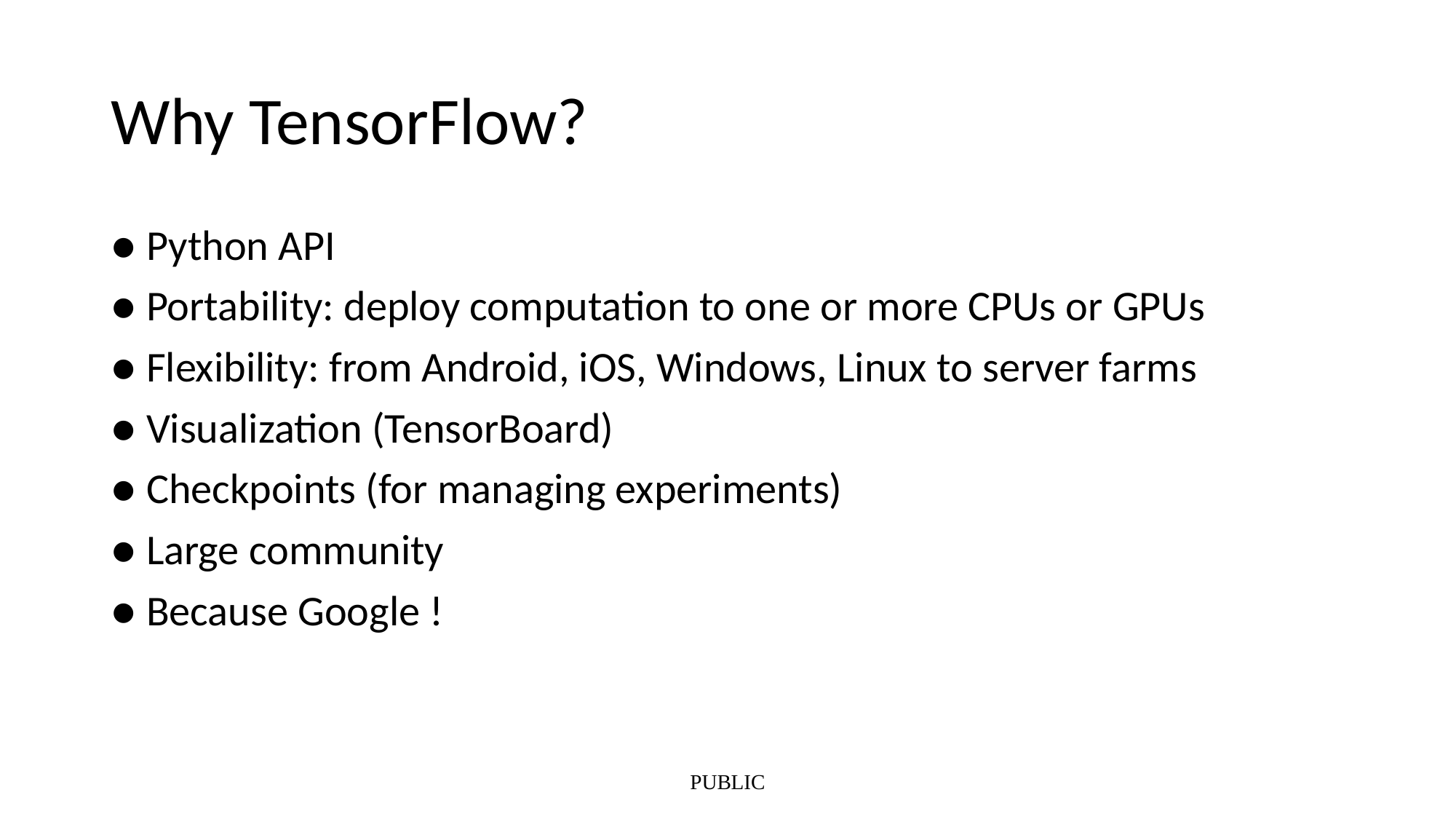

# Why TensorFlow?
● Python API
● Portability: deploy computation to one or more CPUs or GPUs
● Flexibility: from Android, iOS, Windows, Linux to server farms
● Visualization (TensorBoard)
● Checkpoints (for managing experiments)
● Large community
● Because Google !

PUBLIC